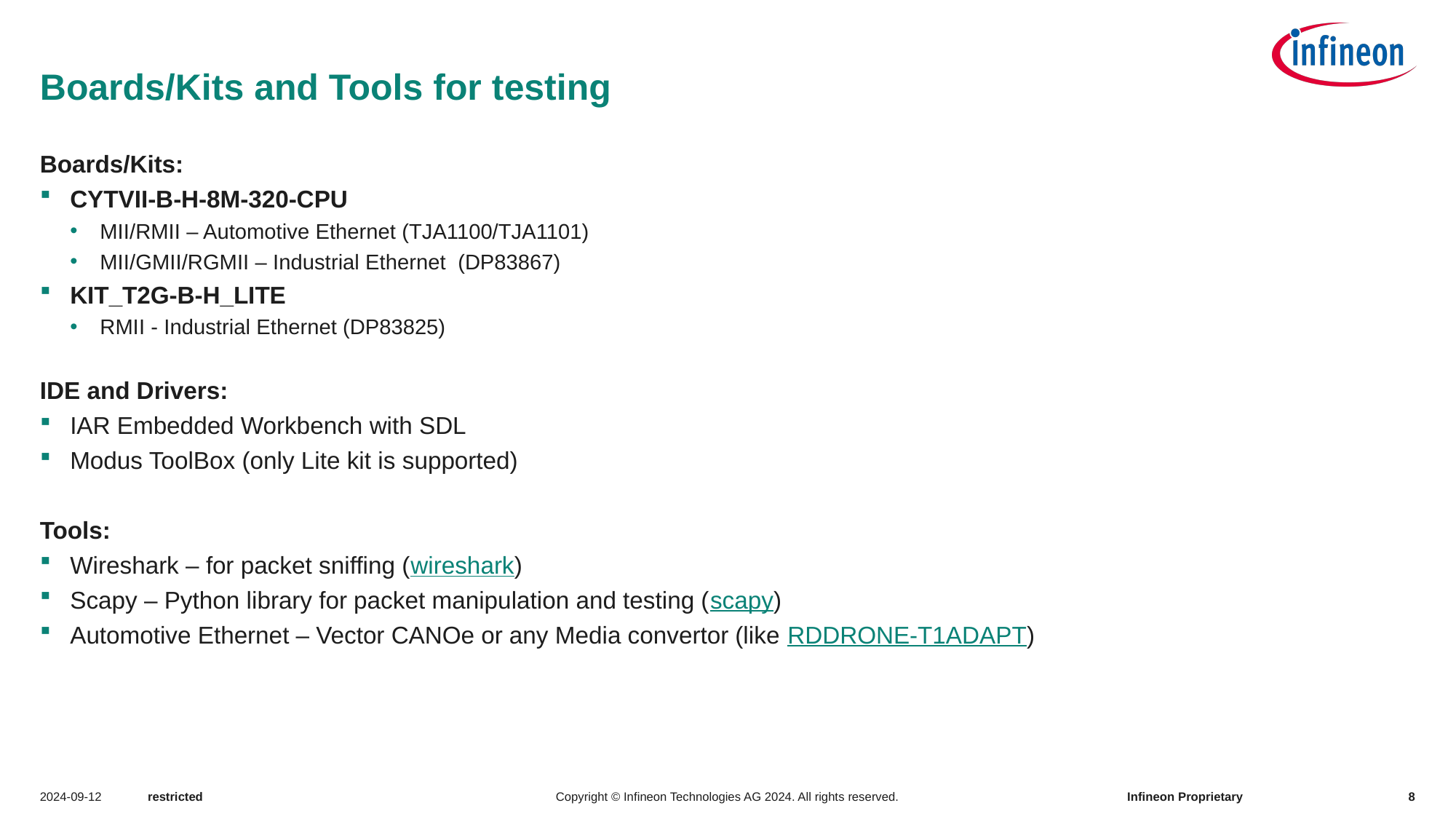

# Boards/Kits and Tools for testing
Boards/Kits:
CYTVII-B-H-8M-320-CPU
MII/RMII – Automotive Ethernet (TJA1100/TJA1101)
MII/GMII/RGMII – Industrial Ethernet  (DP83867)
KIT_T2G-B-H_LITE
RMII - Industrial Ethernet (DP83825)

IDE and Drivers:
IAR Embedded Workbench with SDL
Modus ToolBox (only Lite kit is supported)

Tools:
Wireshark – for packet sniffing (wireshark)
Scapy – Python library for packet manipulation and testing (scapy)
Automotive Ethernet – Vector CANOe or any Media convertor (like RDDRONE-T1ADAPT)